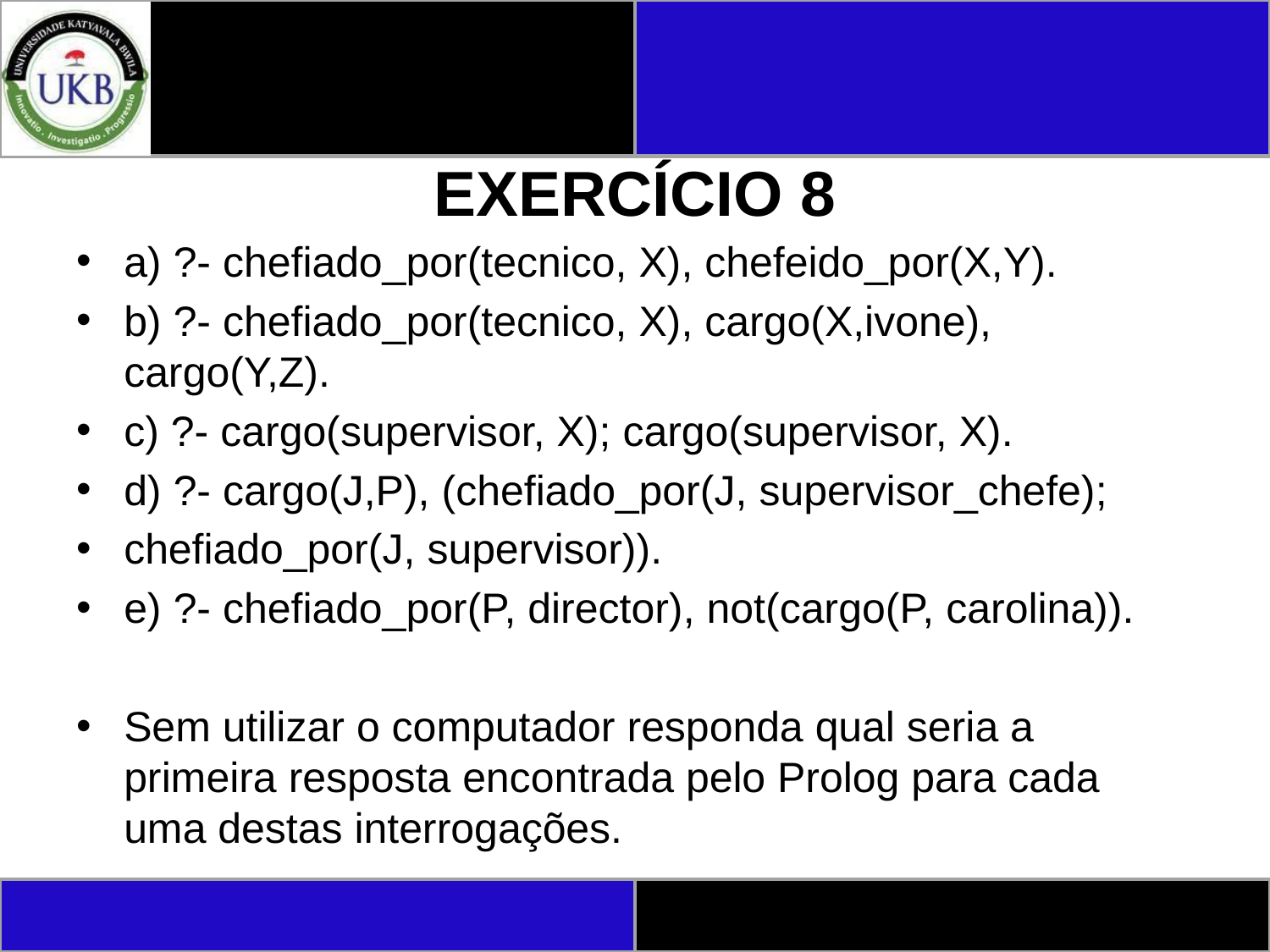

# EXERCÍCIO 8
a) ?- chefiado_por(tecnico, X), chefeido_por(X,Y).
b) ?- chefiado_por(tecnico, X), cargo(X,ivone), cargo(Y,Z).
c) ?- cargo(supervisor, X); cargo(supervisor, X).
d) ?- cargo(J,P), (chefiado_por(J, supervisor_chefe);
chefiado_por(J, supervisor)).
e) ?- chefiado_por(P, director), not(cargo(P, carolina)).

Sem utilizar o computador responda qual seria a primeira resposta encontrada pelo Prolog para cada uma destas interrogações.